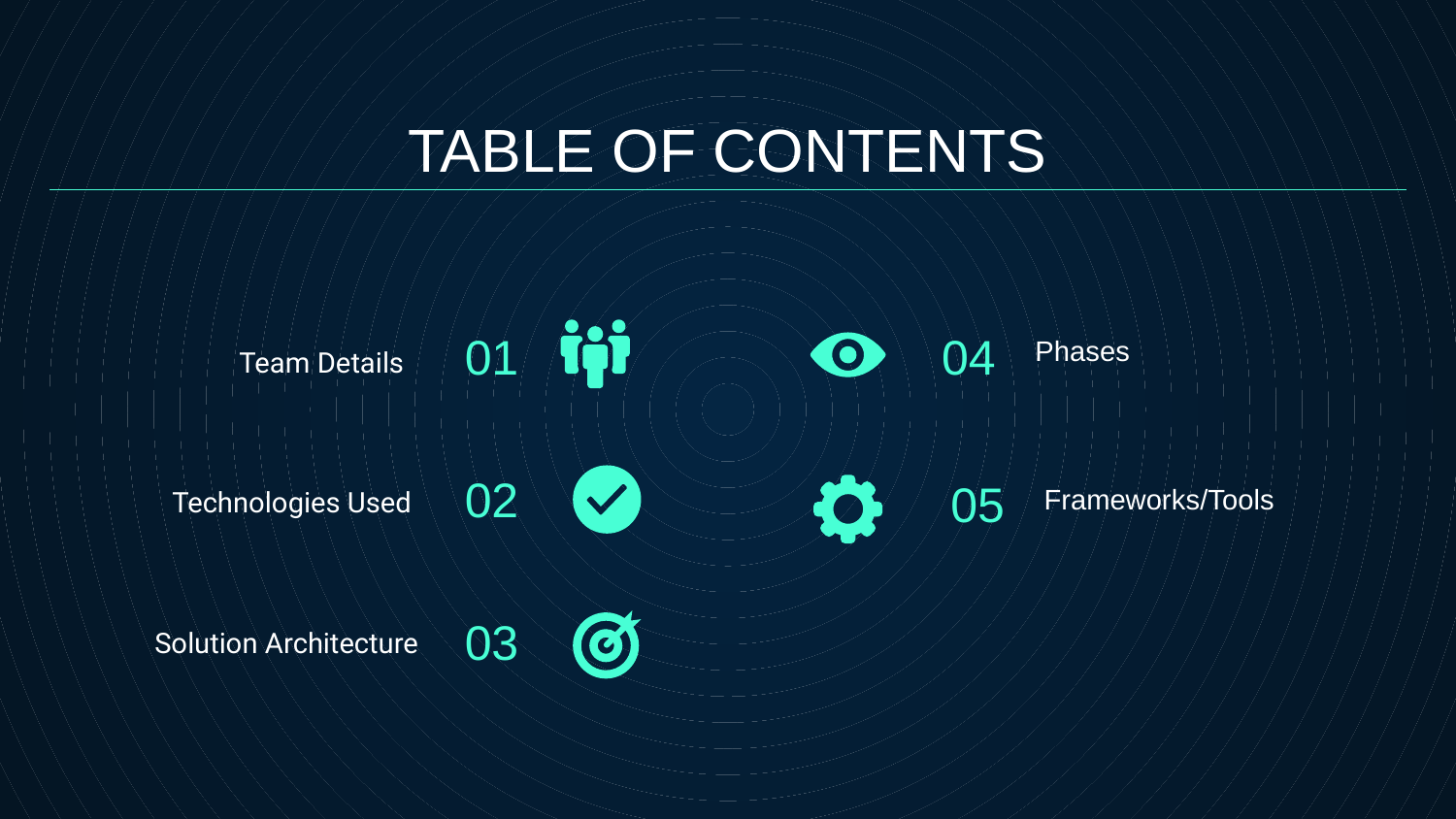

# TABLE OF CONTENTS
01
04
Phases

                  Team Details
02
05

Frameworks/Tools

Technologies Used
03

Solution Architecture